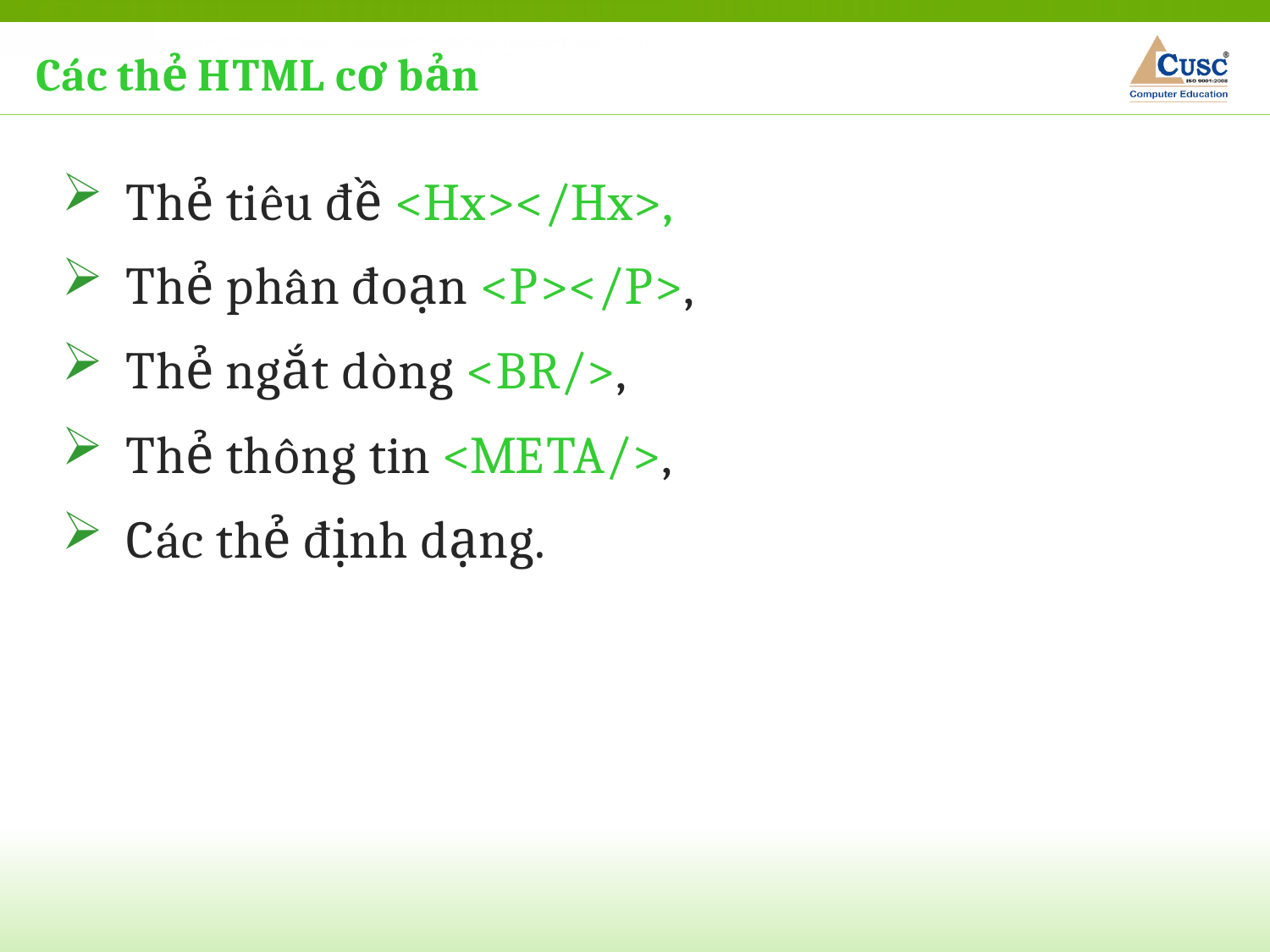

Các thẻ HTML cơ bản
Thẻ tiêu đề <Hx></Hx>,
Thẻ phân đoạn <P></P>,
Thẻ ngắt dòng <BR/>,
Thẻ thông tin <META/>,
Các thẻ định dạng.